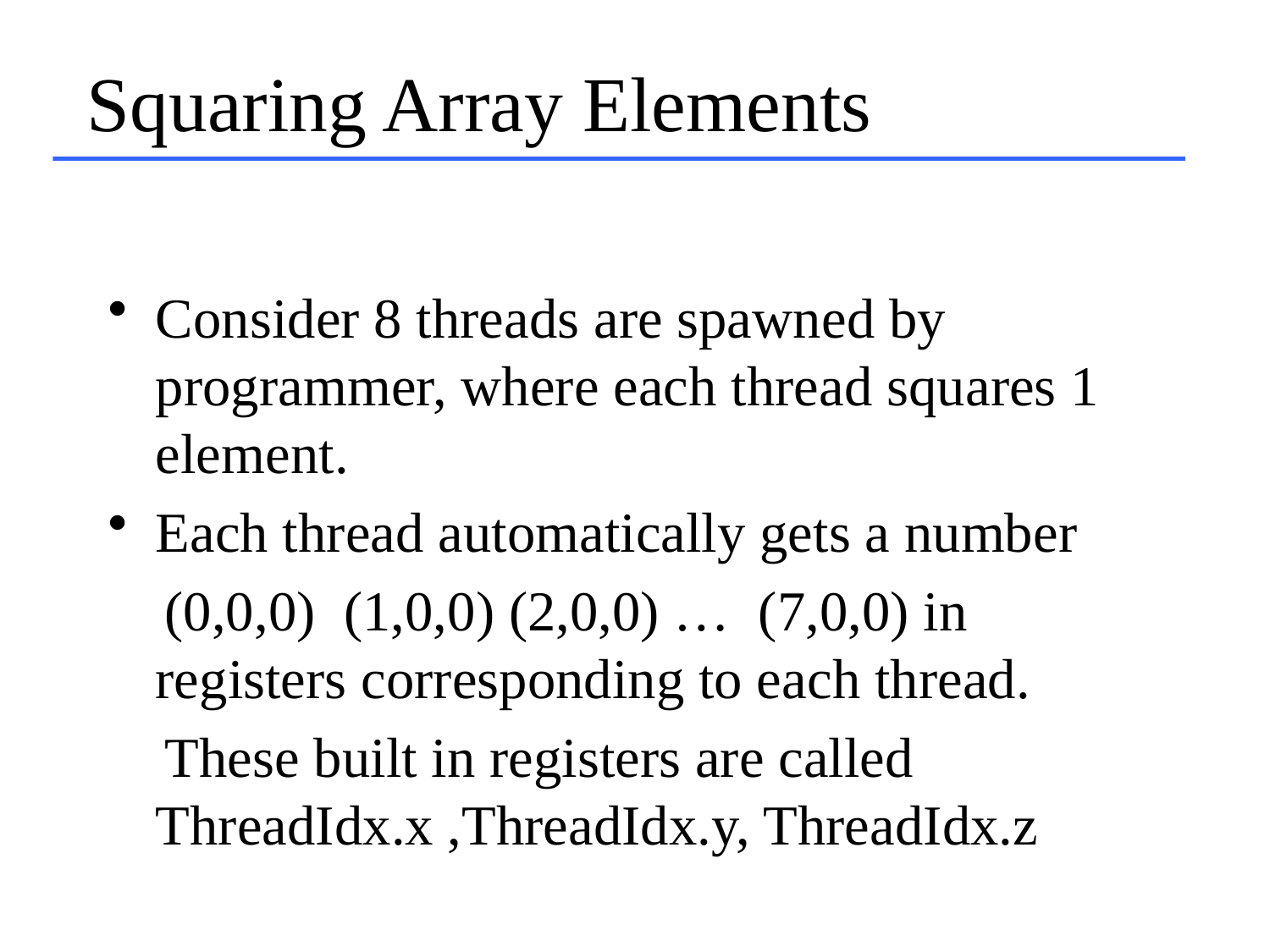

# Squaring Array Elements
Consider 8 threads are spawned by programmer, where each thread squares 1 element.
Each thread automatically gets a number
    (0,0,0)  (1,0,0) (2,0,0) …  (7,0,0) in registers corresponding to each thread.
    These built in registers are called  ThreadIdx.x ,ThreadIdx.y, ThreadIdx.z